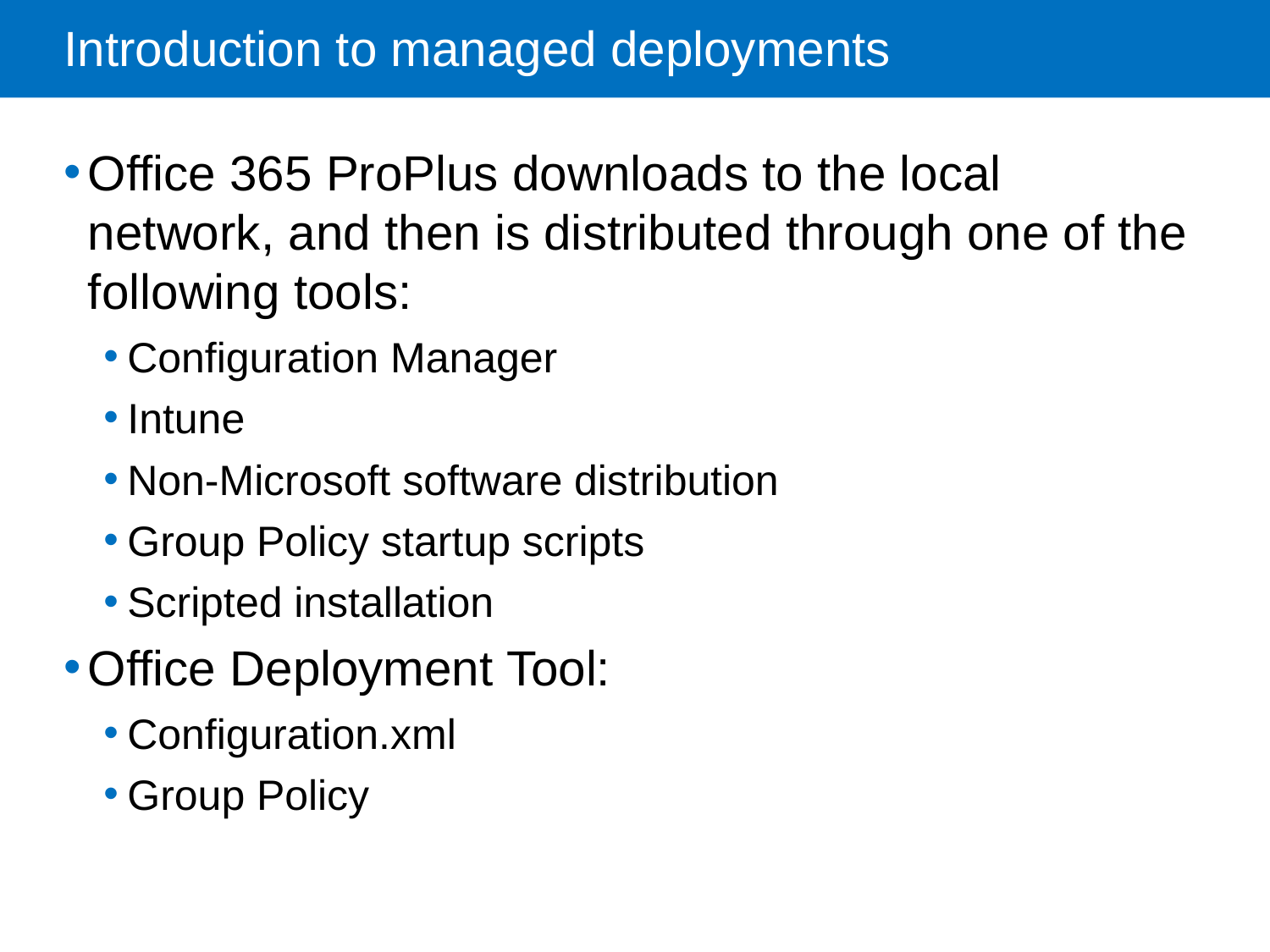

# Introduction to managed deployments
Office 365 ProPlus downloads to the local network, and then is distributed through one of the following tools:
Configuration Manager
Intune
Non-Microsoft software distribution
Group Policy startup scripts
Scripted installation
Office Deployment Tool:
Configuration.xml
Group Policy